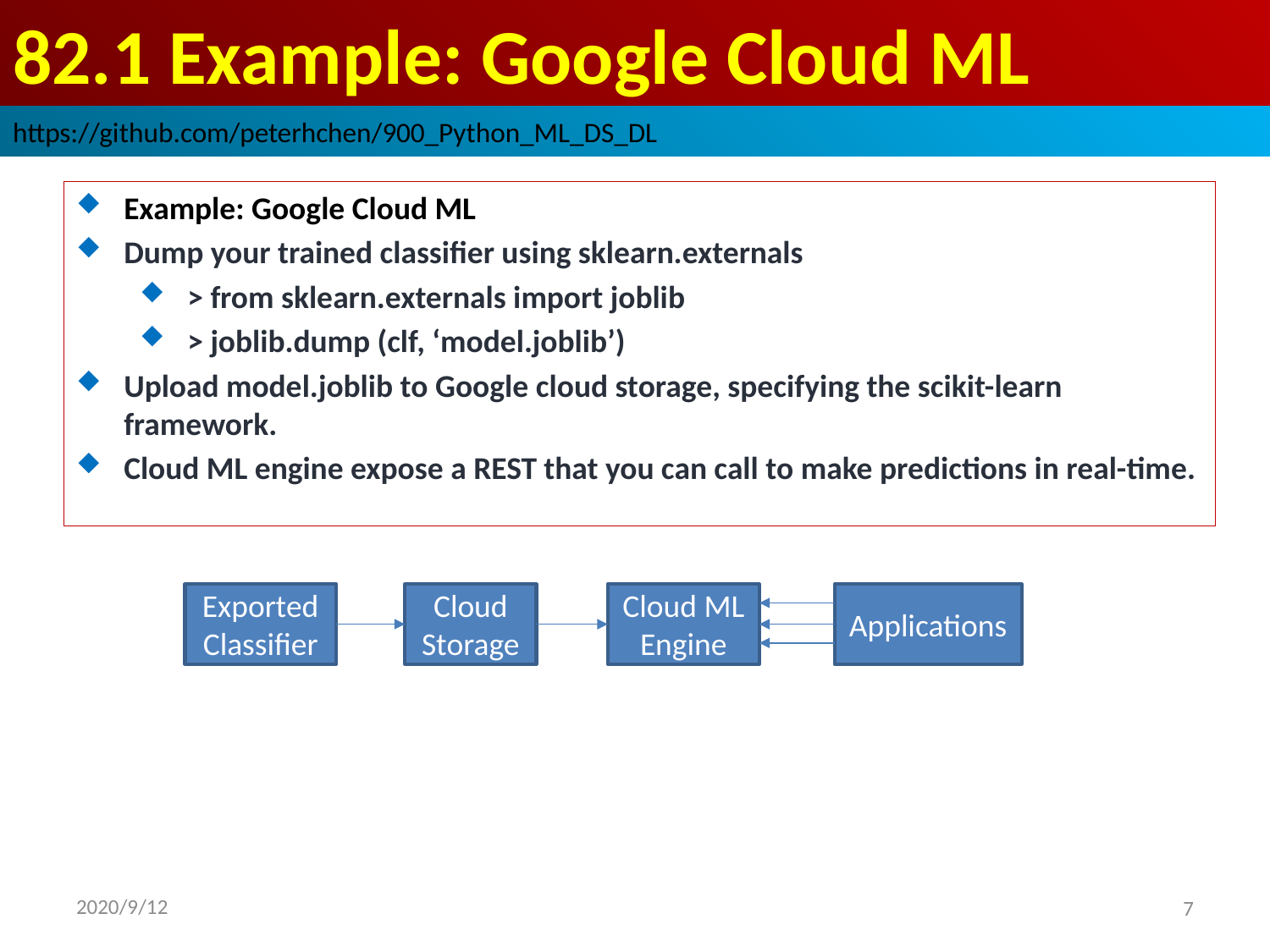

# 82.1 Example: Google Cloud ML
https://github.com/peterhchen/900_Python_ML_DS_DL
Example: Google Cloud ML
Dump your trained classifier using sklearn.externals
> from sklearn.externals import joblib
> joblib.dump (clf, ‘model.joblib’)
Upload model.joblib to Google cloud storage, specifying the scikit-learn framework.
Cloud ML engine expose a REST that you can call to make predictions in real-time.
Exported Classifier
Cloud Storage
Cloud ML Engine
Applications
2020/9/12
7